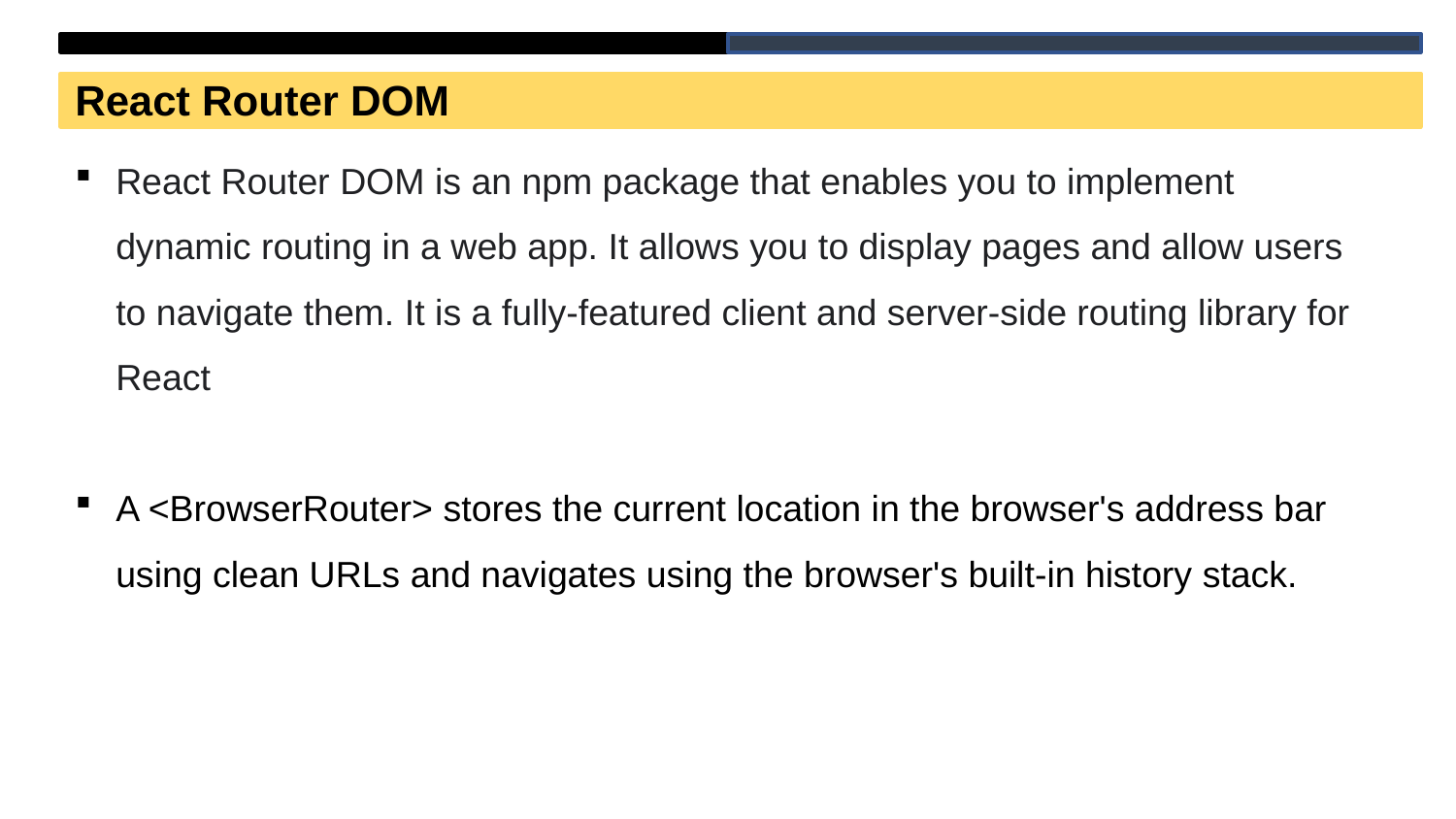

React Router DOM

React Router DOM is an npm package that enables you to implement dynamic routing in a web app. It allows you to display pages and allow users to navigate them. It is a fully-featured client and server-side routing library for React

A <BrowserRouter> stores the current location in the browser's address bar using clean URLs and navigates using the browser's built-in history stack.